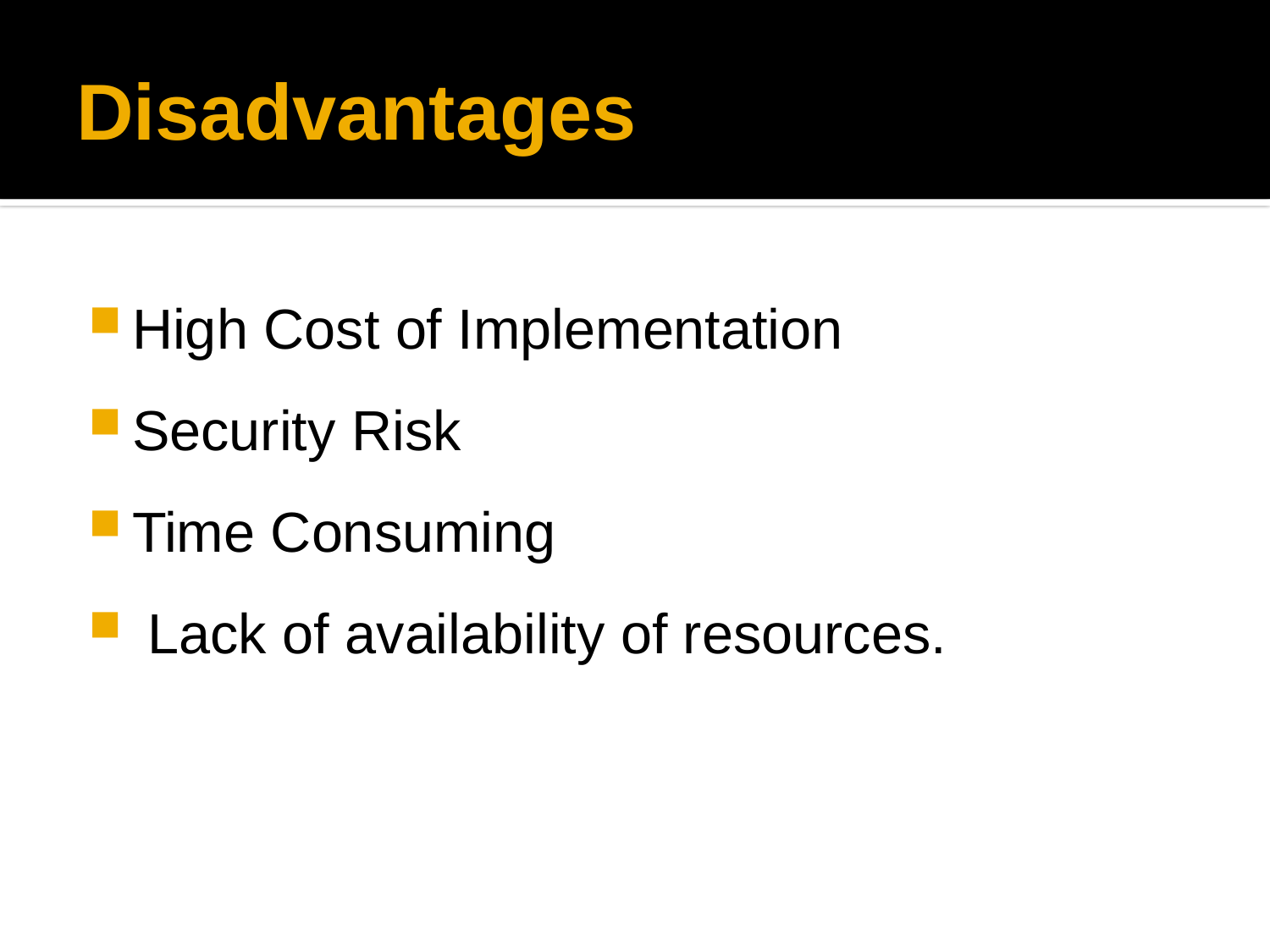

# Disadvantages
High Cost of Implementation
Security Risk
Time Consuming
 Lack of availability of resources.